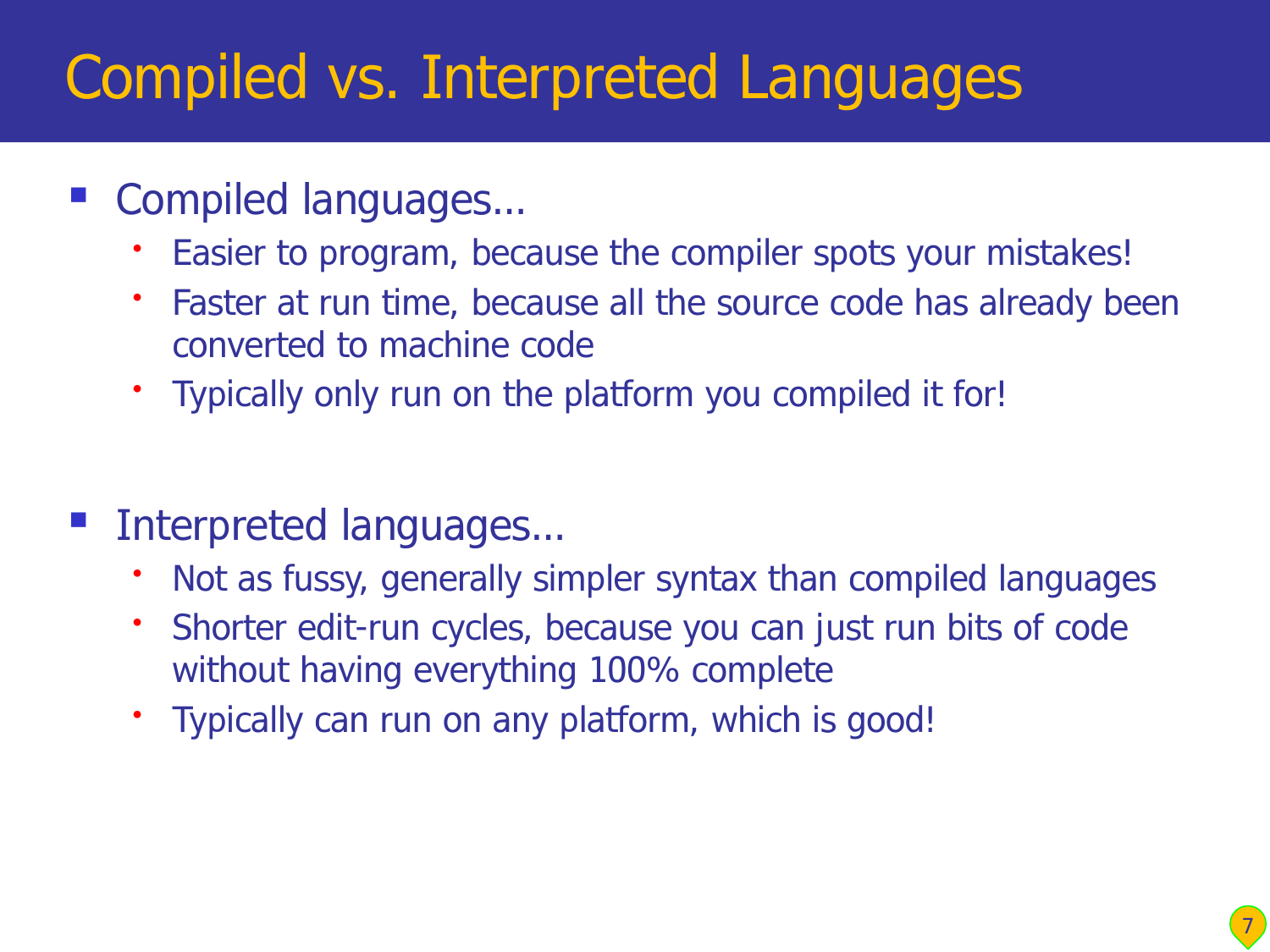

# Compiled vs. Interpreted Languages
Compiled languages…
Easier to program, because the compiler spots your mistakes!
Faster at run time, because all the source code has already been converted to machine code
Typically only run on the platform you compiled it for!

Interpreted languages…
Not as fussy, generally simpler syntax than compiled languages
Shorter edit-run cycles, because you can just run bits of code without having everything 100% complete
Typically can run on any platform, which is good!
7